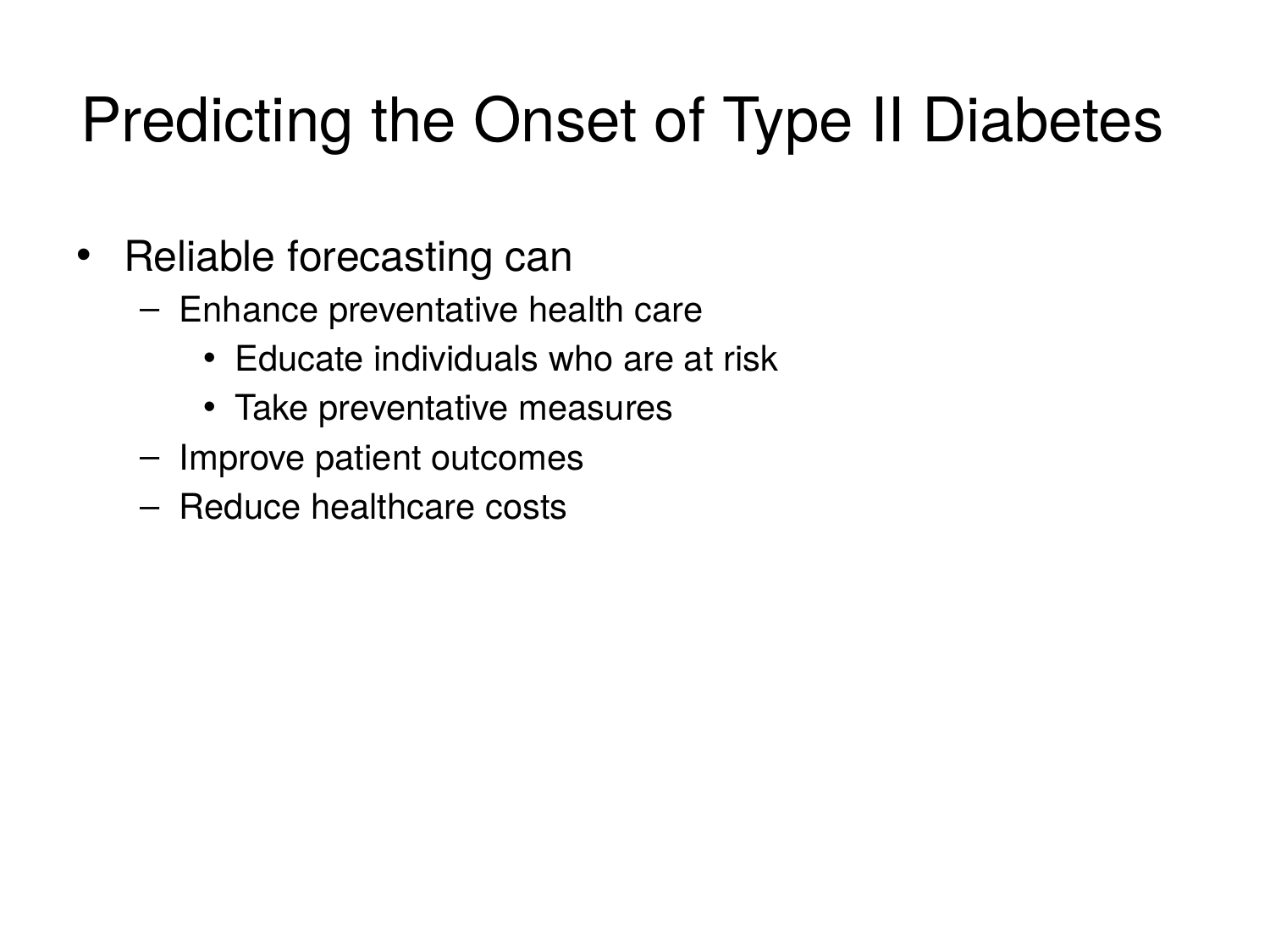

# Predicting the Onset of Type II Diabetes
Reliable forecasting can
Enhance preventative health care
Educate individuals who are at risk
Take preventative measures
Improve patient outcomes
Reduce healthcare costs